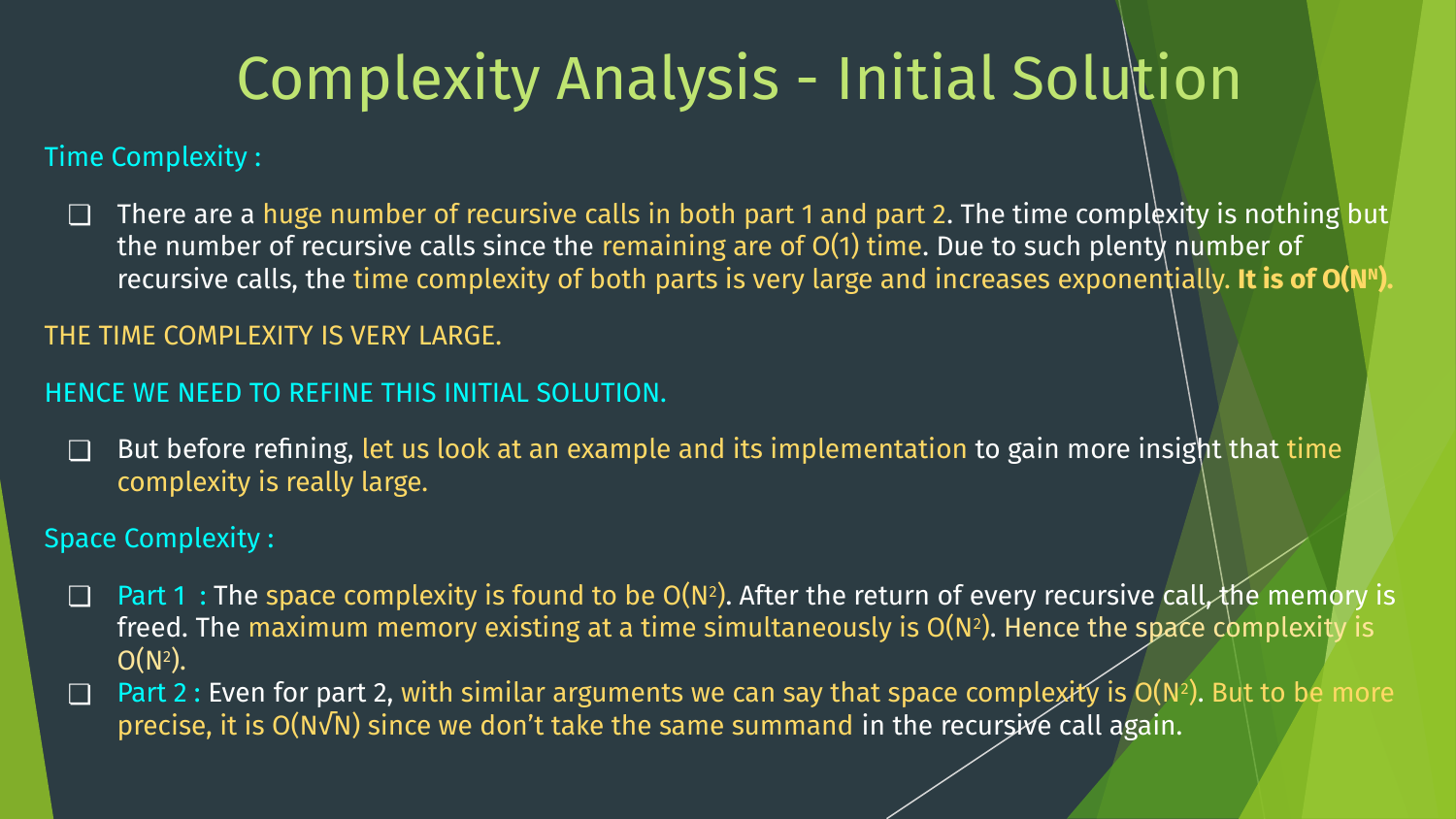

# Complexity Analysis - Initial Solution

Time Complexity :
There are a huge number of recursive calls in both part 1 and part 2. The time complexity is nothing but the number of recursive calls since the remaining are of O(1) time. Due to such plenty number of recursive calls, the time complexity of both parts is very large and increases exponentially. It is of O(NN).
THE TIME COMPLEXITY IS VERY LARGE.
HENCE WE NEED TO REFINE THIS INITIAL SOLUTION.
But before refining, let us look at an example and its implementation to gain more insight that time complexity is really large.
Space Complexity :
Part 1  : The space complexity is found to be O(N2). After the return of every recursive call, the memory is freed. The maximum memory existing at a time simultaneously is O(N2). Hence the space complexity is O(N2).
Part 2 : Even for part 2, with similar arguments we can say that space complexity is O(N2). But to be more precise, it is O(N√N) since we don’t take the same summand in the recursive call again.